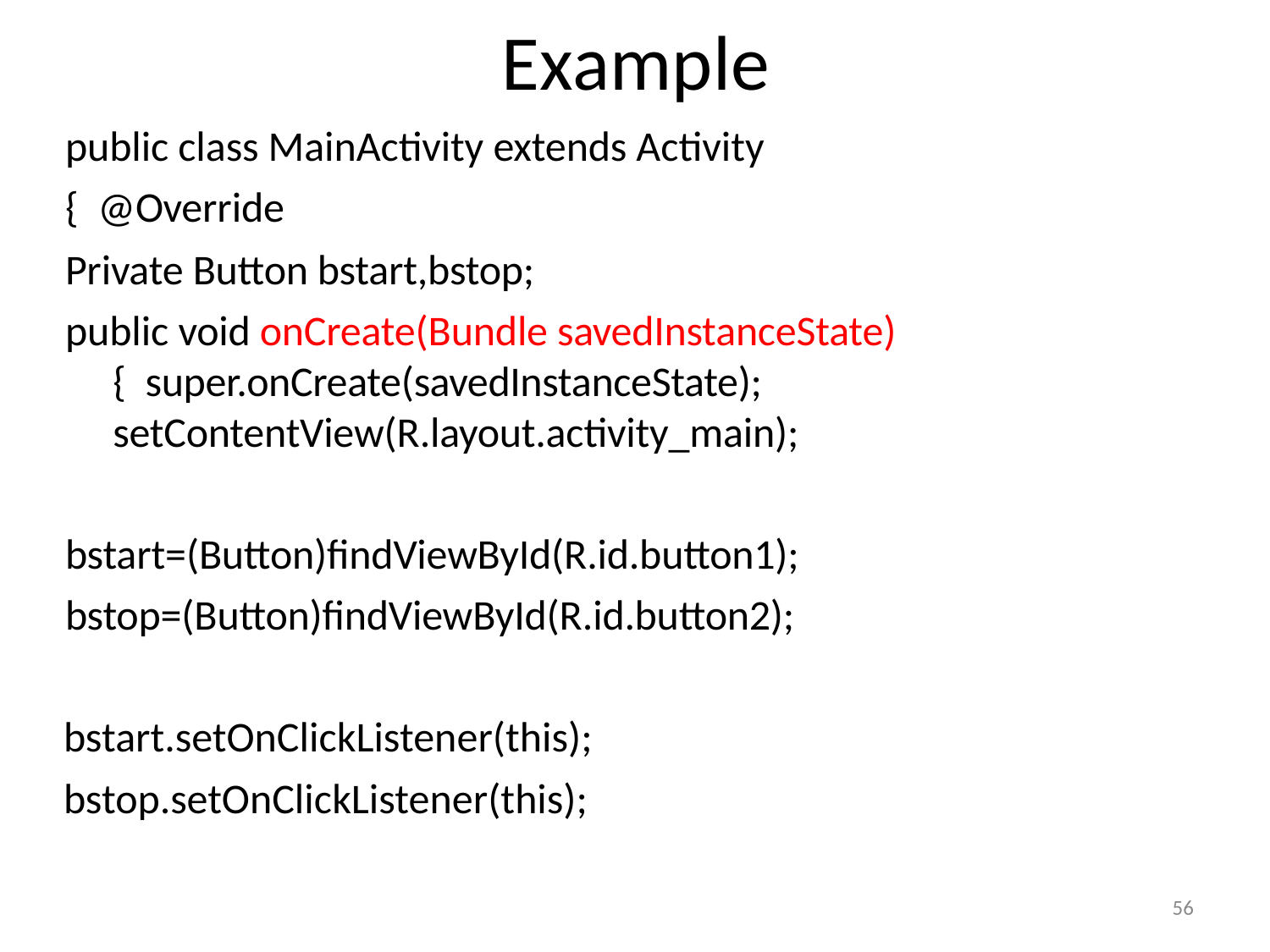

# Example
public class MainActivity extends Activity {  @Override
Private Button bstart,bstop;
public void onCreate(Bundle savedInstanceState) {  super.onCreate(savedInstanceState);  setContentView(R.layout.activity_main);

bstart=(Button)findViewById(R.id.button1);
bstop=(Button)findViewById(R.id.button2);

bstart.setOnClickListener(this);
bstop.setOnClickListener(this);

56